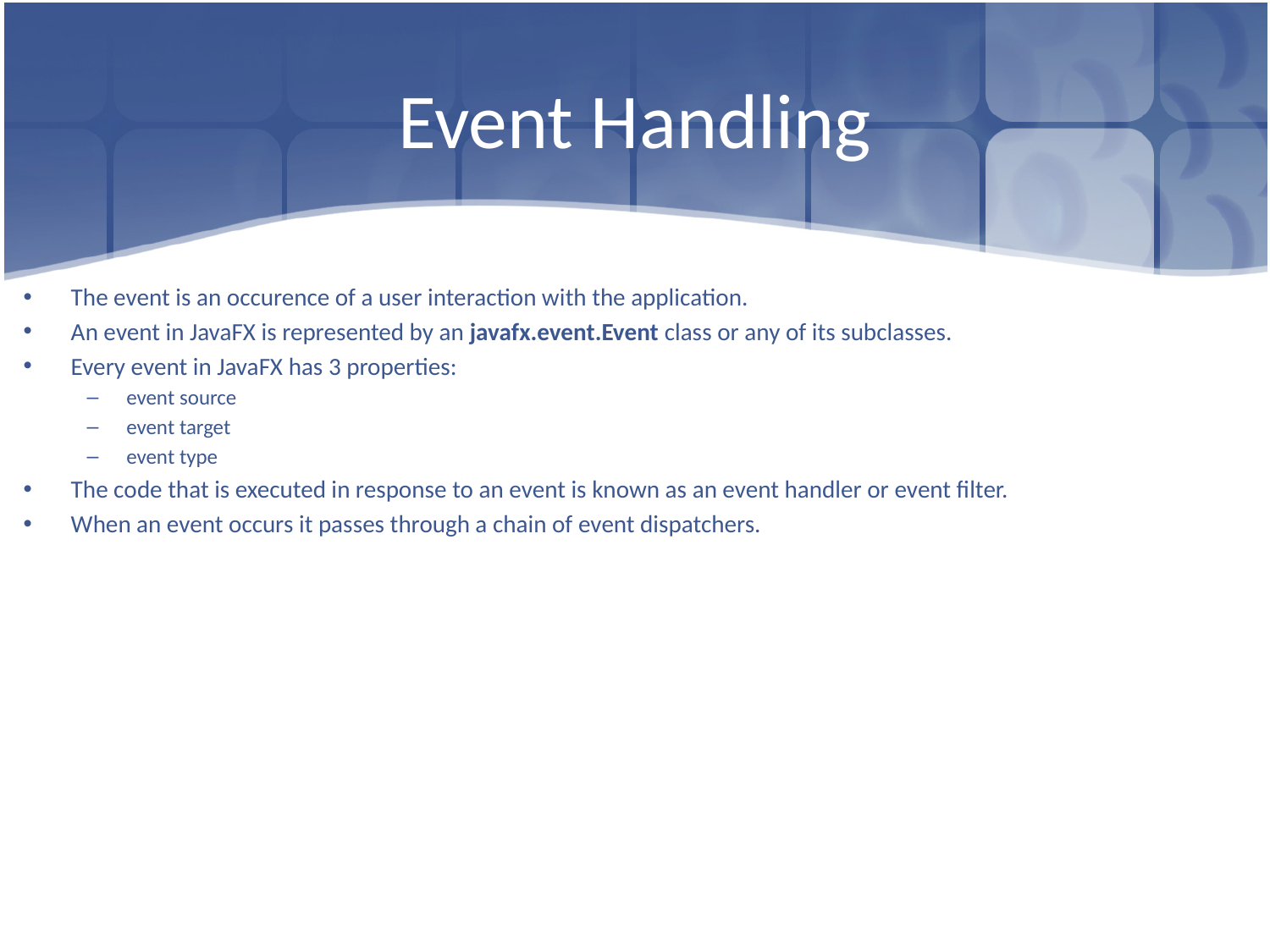

# Event Handling
The event is an occurence of a user interaction with the application.
An event in JavaFX is represented by an javafx.event.Event class or any of its subclasses.
Every event in JavaFX has 3 properties:
event source
event target
event type
The code that is executed in response to an event is known as an event handler or event filter.
When an event occurs it passes through a chain of event dispatchers.